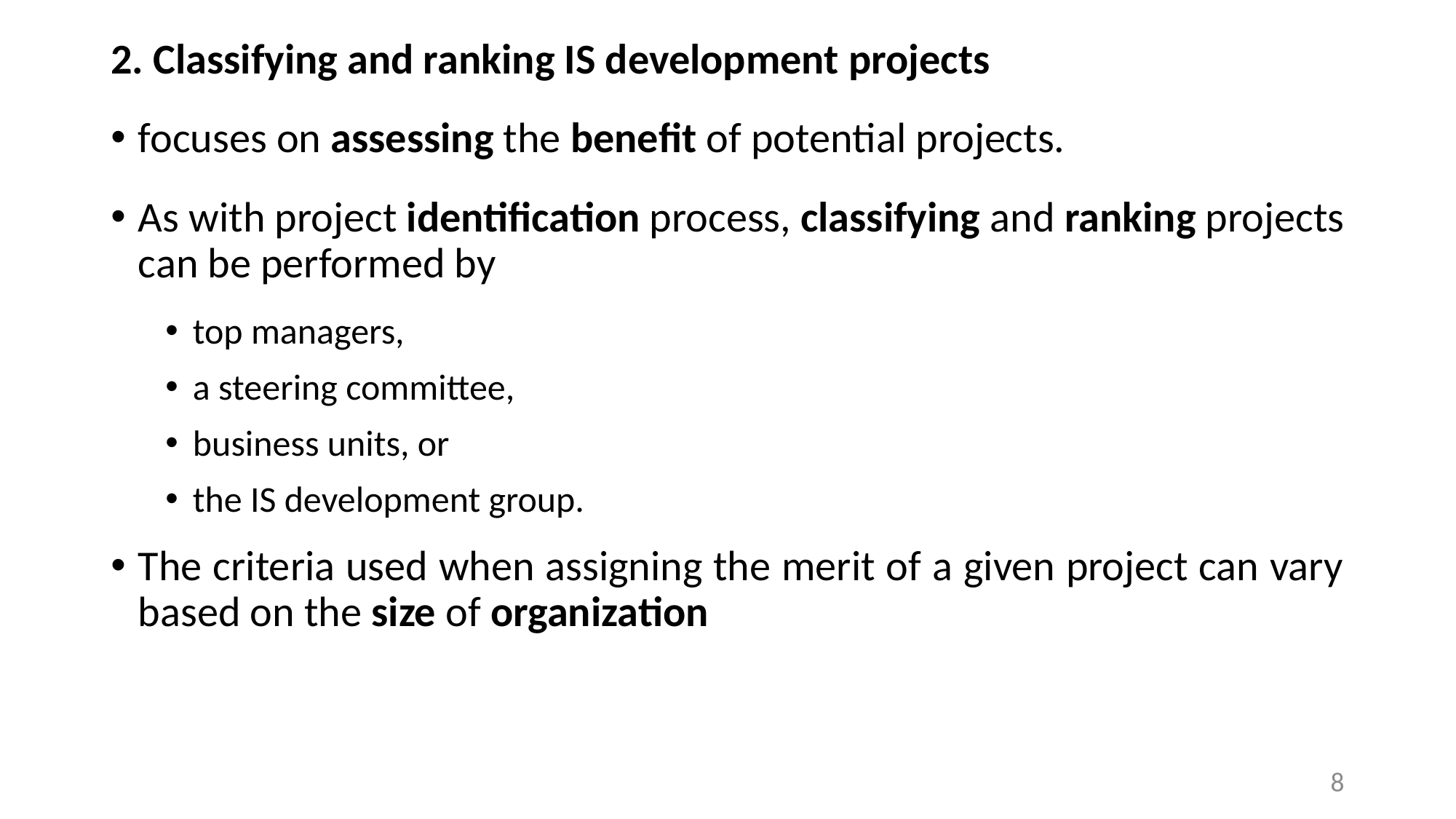

2. Classifying and ranking IS development projects
focuses on assessing the benefit of potential projects.
As with project identification process, classifying and ranking projects can be performed by
top managers,
a steering committee,
business units, or
the IS development group.
The criteria used when assigning the merit of a given project can vary based on the size of organization
8